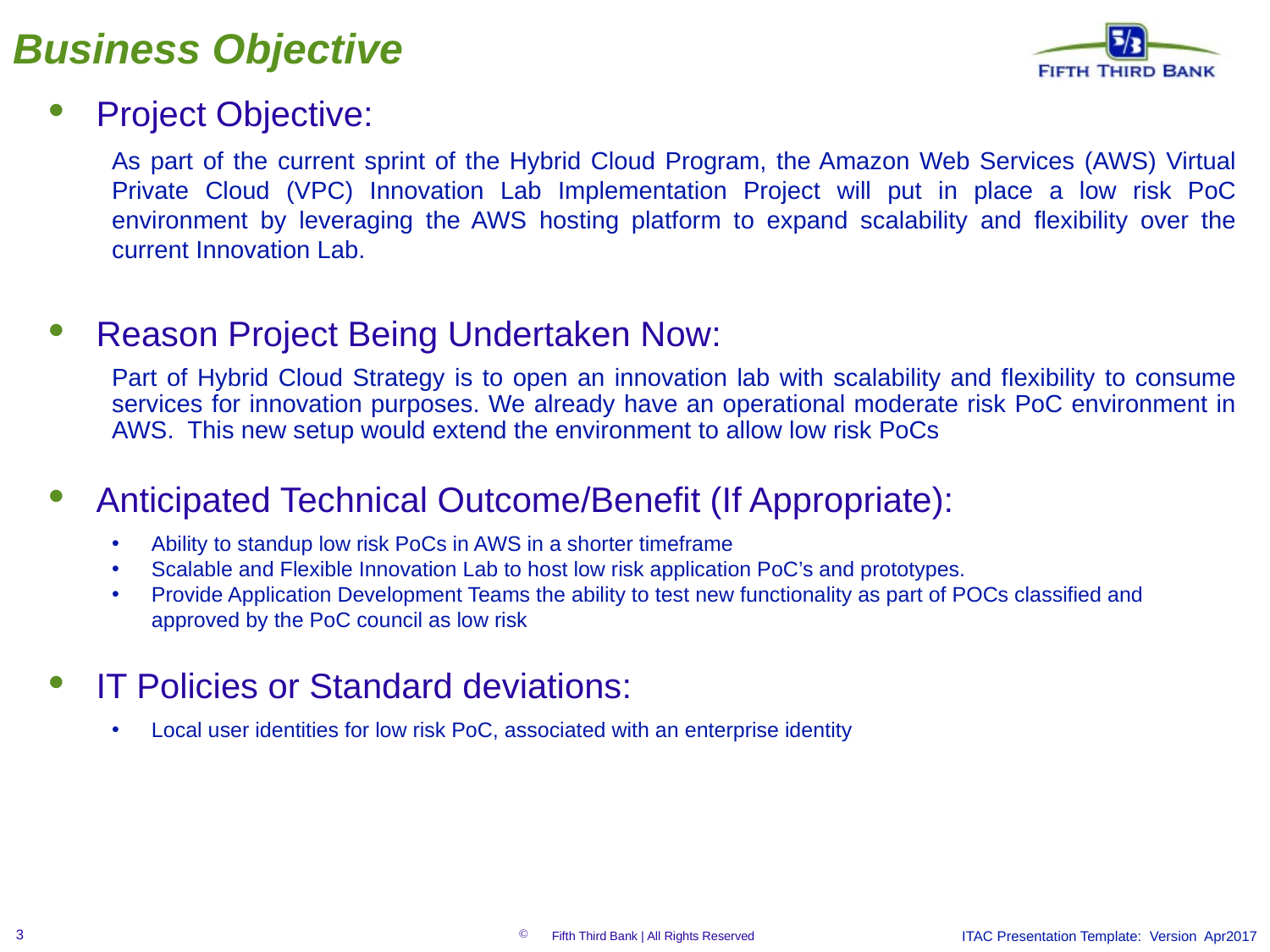

# Business Objective
Project Objective:
As part of the current sprint of the Hybrid Cloud Program, the Amazon Web Services (AWS) Virtual Private Cloud (VPC) Innovation Lab Implementation Project will put in place a low risk PoC environment by leveraging the AWS hosting platform to expand scalability and flexibility over the current Innovation Lab.

Reason Project Being Undertaken Now:
	Part of Hybrid Cloud Strategy is to open an innovation lab with scalability and flexibility to consume services for innovation purposes. We already have an operational moderate risk PoC environment in AWS.  This new setup would extend the environment to allow low risk PoCs

Anticipated Technical Outcome/Benefit (If Appropriate):
Ability to standup low risk PoCs in AWS in a shorter timeframe
Scalable and Flexible Innovation Lab to host low risk application PoC’s and prototypes.
Provide Application Development Teams the ability to test new functionality as part of POCs classified and approved by the PoC council as low risk

IT Policies or Standard deviations:
Local user identities for low risk PoC, associated with an enterprise identity
ITAC Presentation Template:  Version  Apr2017